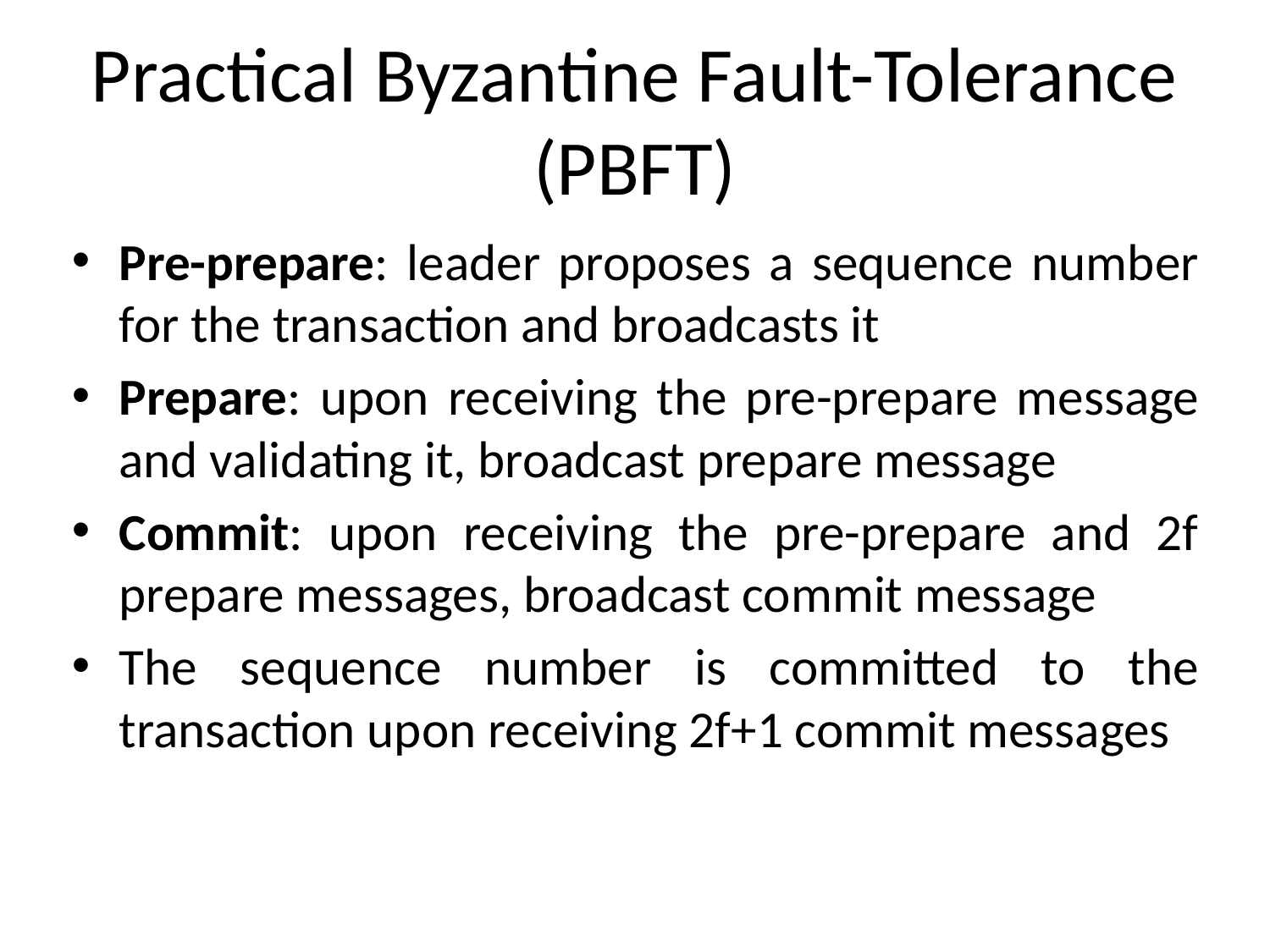

# Practical Byzantine Fault-Tolerance (PBFT)
Pre-prepare: leader proposes a sequence number for the transaction and broadcasts it
Prepare: upon receiving the pre-prepare message and validating it, broadcast prepare message
Commit: upon receiving the pre-prepare and 2f prepare messages, broadcast commit message
The sequence number is committed to the transaction upon receiving 2f+1 commit messages